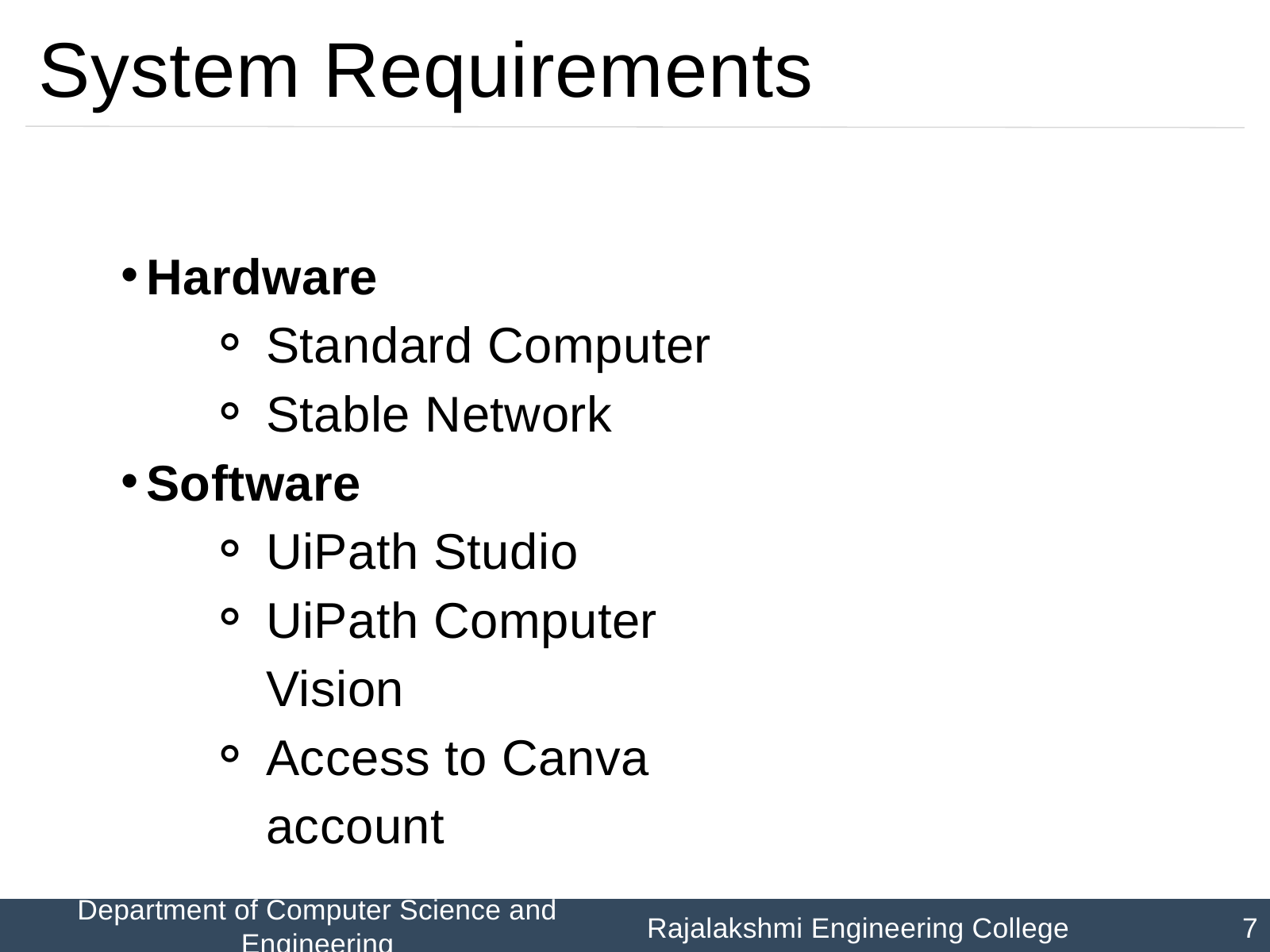

System Requirements

Hardware
Standard Computer
Stable Network
Software
UiPath Studio
UiPath Computer Vision
Access to Canva account

Department of Computer Science and Engineering

Rajalakshmi Engineering College 		7